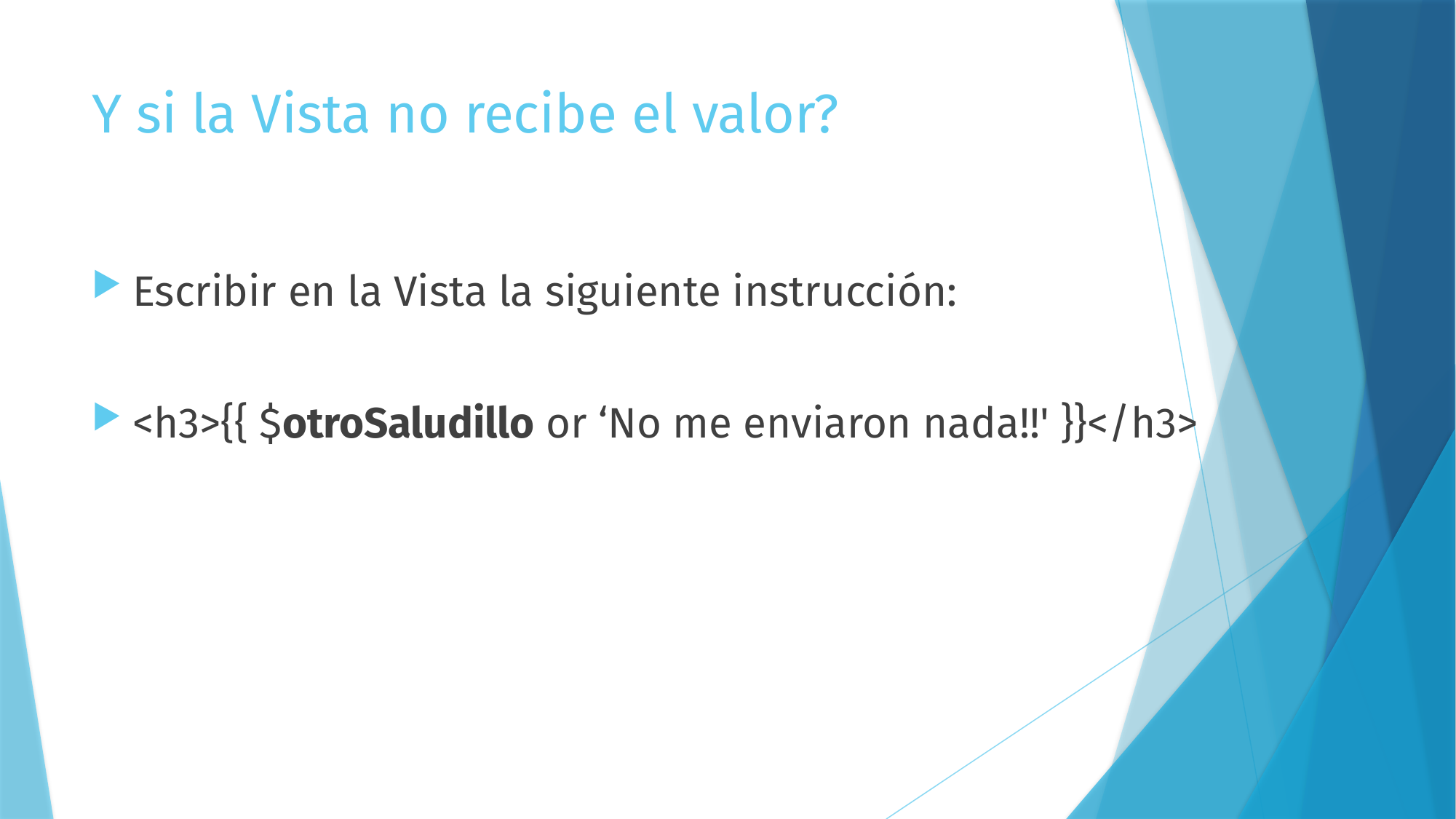

# Y si la Vista no recibe el valor?
Escribir en la Vista la siguiente instrucción:

<h3>{{ $otroSaludillo or ‘No me enviaron nada!!' }}</h3>